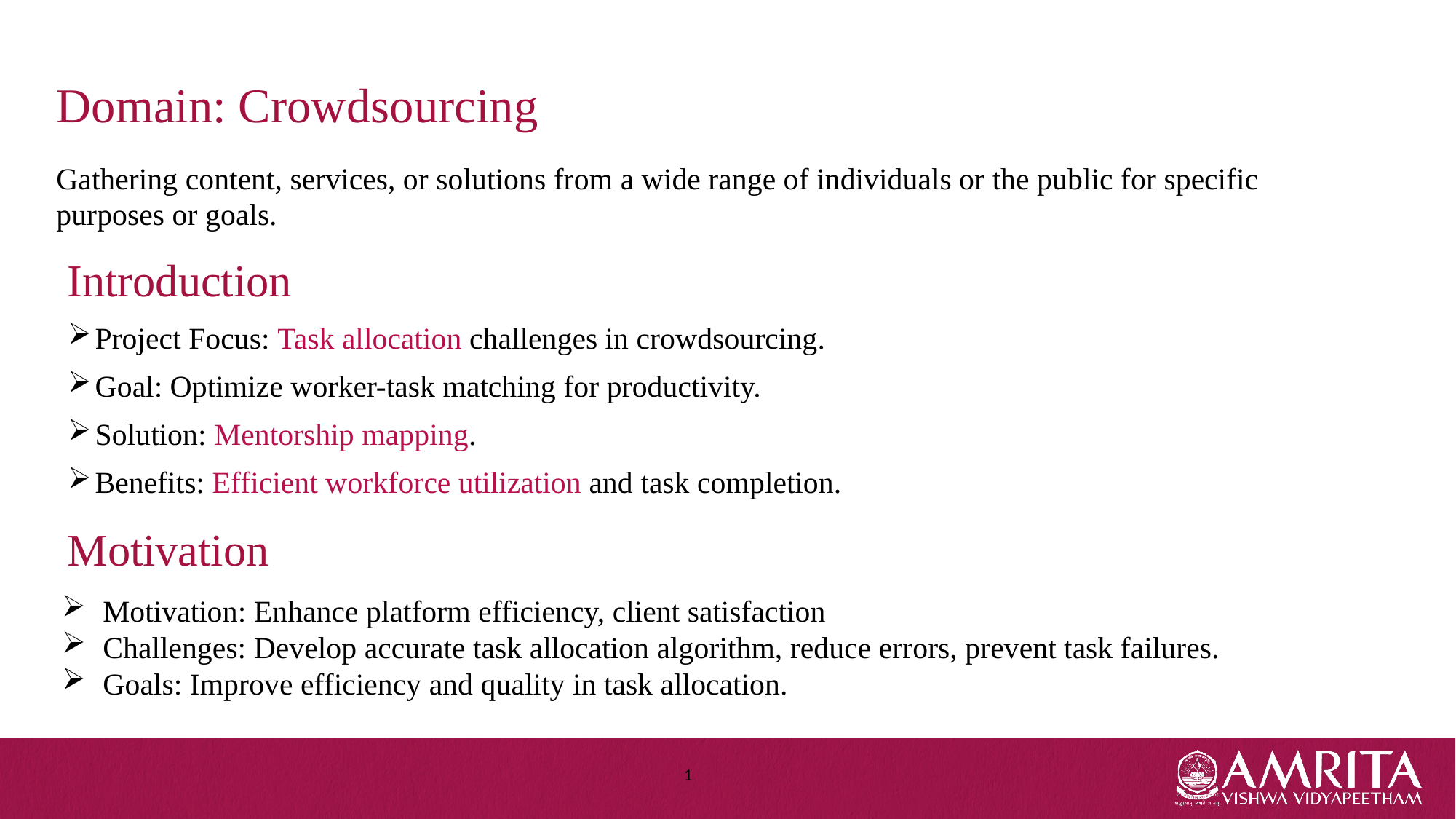

Domain: Crowdsourcing
Gathering content, services, or solutions from a wide range of individuals or the public for specific purposes or goals.
# Introduction
Project Focus: Task allocation challenges in crowdsourcing.
Goal: Optimize worker-task matching for productivity.
Solution: Mentorship mapping.
Benefits: Efficient workforce utilization and task completion.
Motivation
Motivation: Enhance platform efficiency, client satisfaction
Challenges: Develop accurate task allocation algorithm, reduce errors, prevent task failures.
Goals: Improve efficiency and quality in task allocation.
1